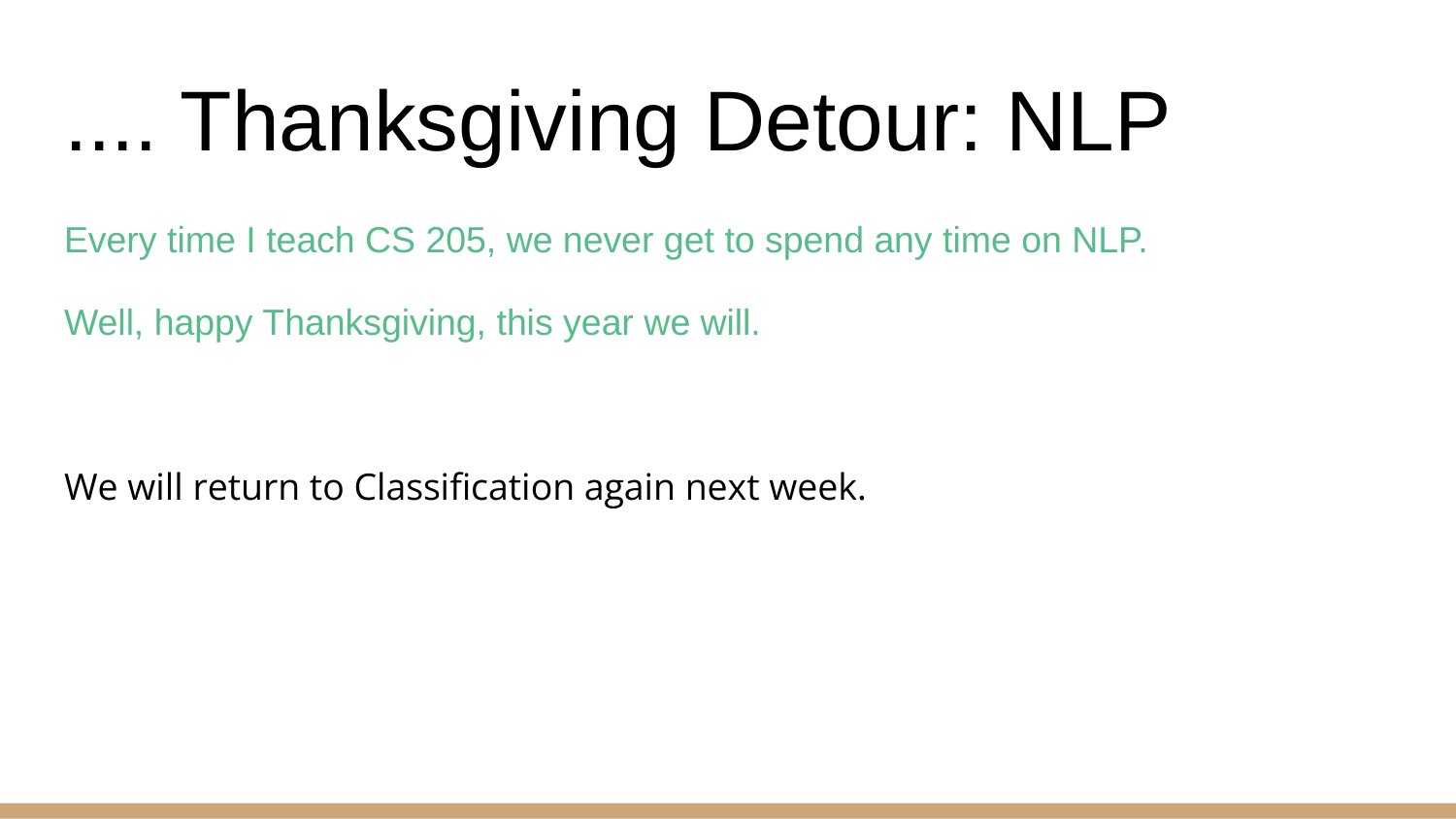

# .... Thanksgiving Detour: NLP
Every time I teach CS 205, we never get to spend any time on NLP.
Well, happy Thanksgiving, this year we will.

We will return to Classification again next week.